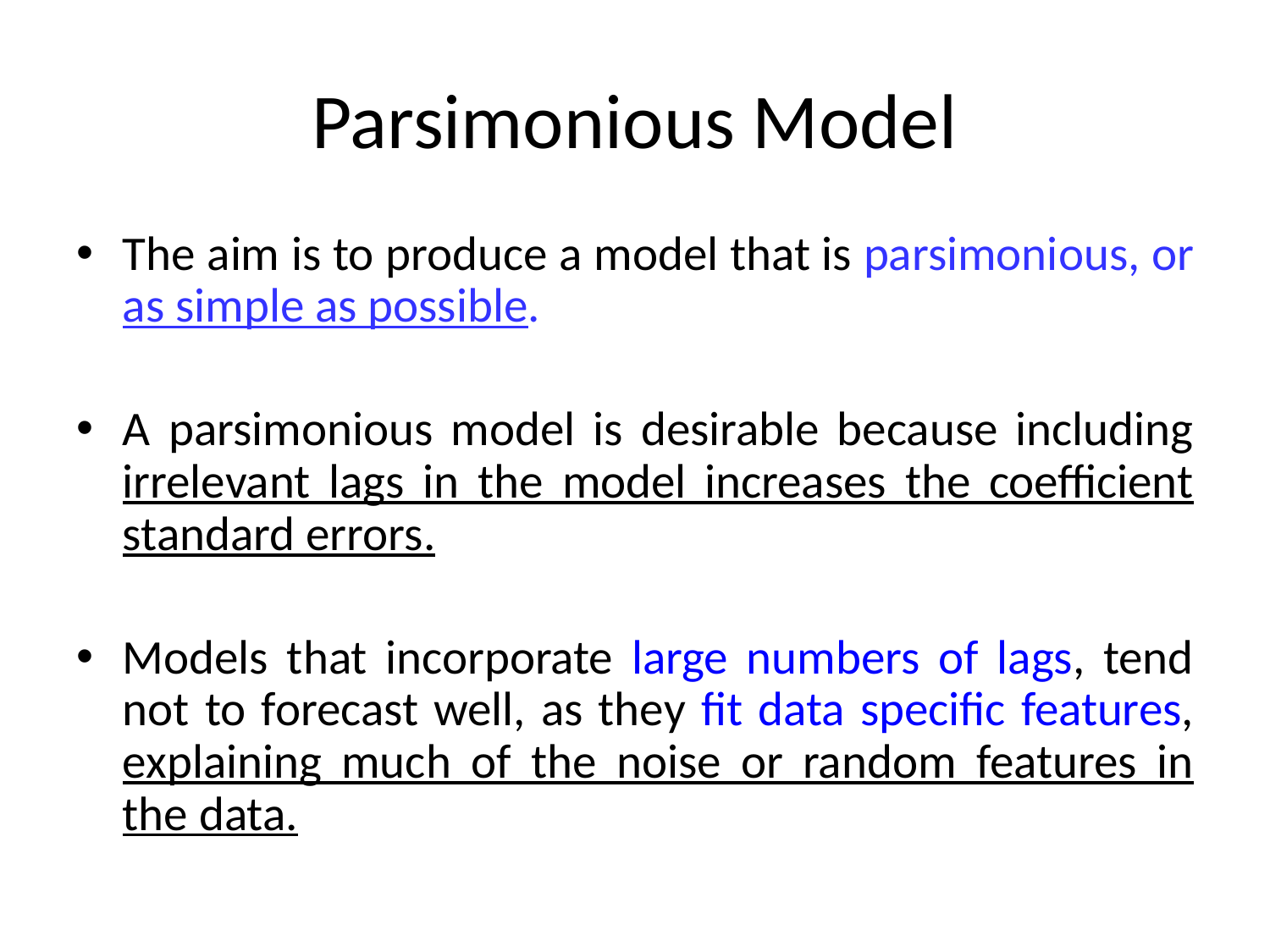

# Parsimonious Model
The aim is to produce a model that is parsimonious, or as simple as possible.

A parsimonious model is desirable because including irrelevant lags in the model increases the coefficient standard errors.

Models that incorporate large numbers of lags, tend not to forecast well, as they fit data specific features, explaining much of the noise or random features in the data.